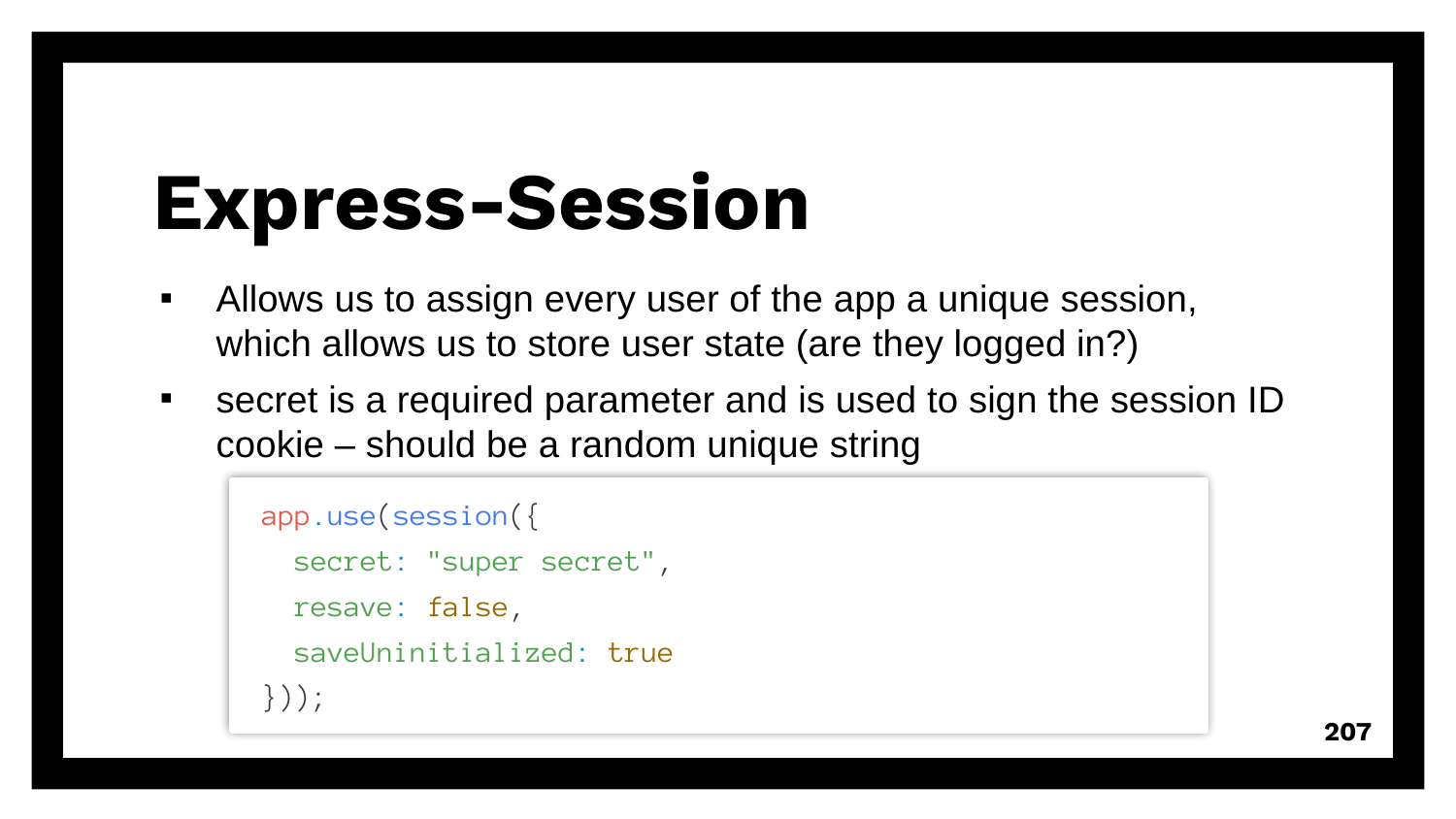

# Express-Session
Allows us to assign every user of the app a unique session, which allows us to store user state (are they logged in?)
secret is a required parameter and is used to sign the session ID cookie – should be a random unique string

app.use(session({
  secret: "super secret",
  resave: false,
  saveUninitialized: true
}));
207